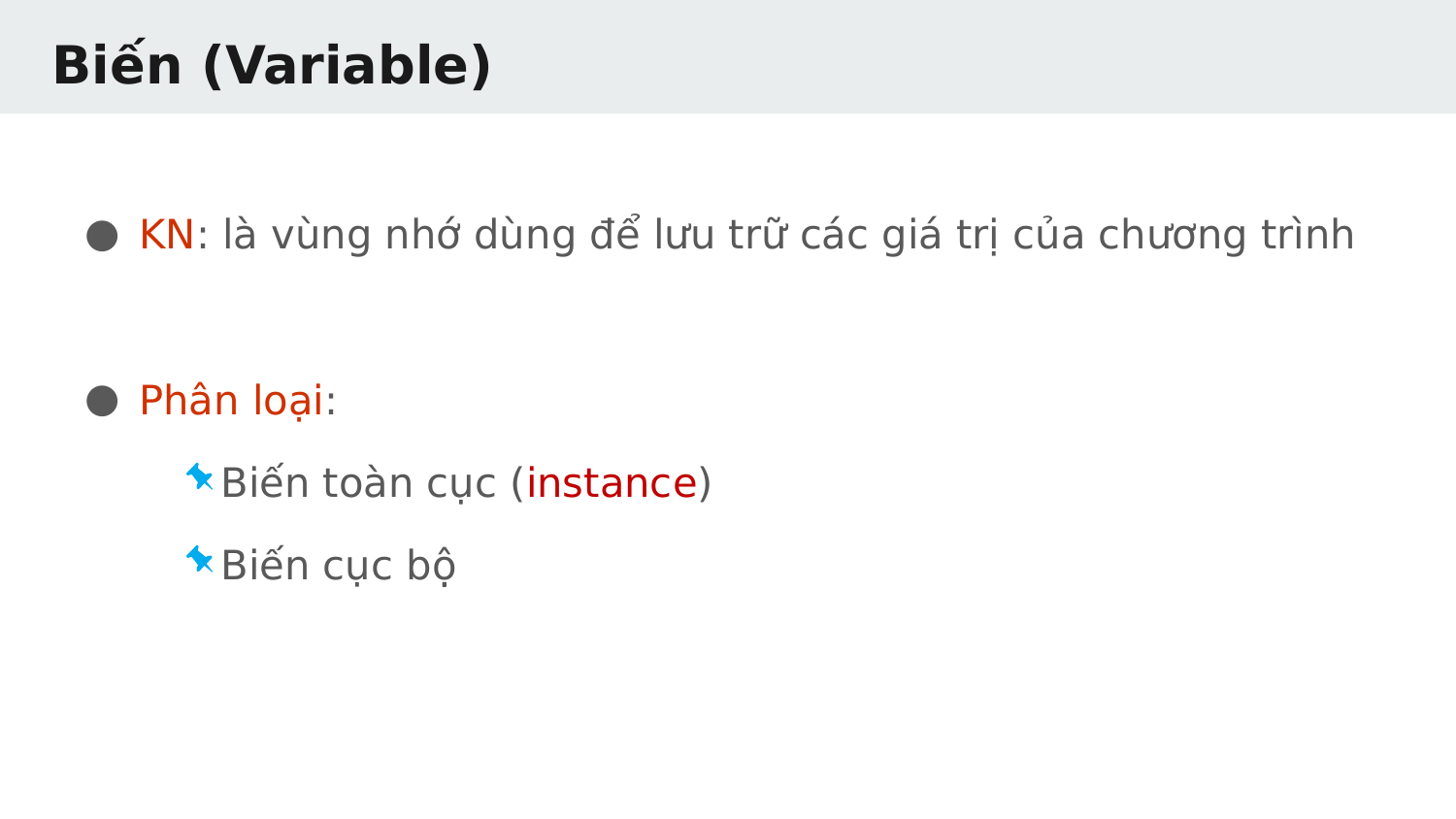

# Biến (Variable)
KN: là vùng nhớ dùng để lưu trữ các giá trị của chương trình

Phân loại:
            Biến toàn cục (instance)
            Biến cục bộ